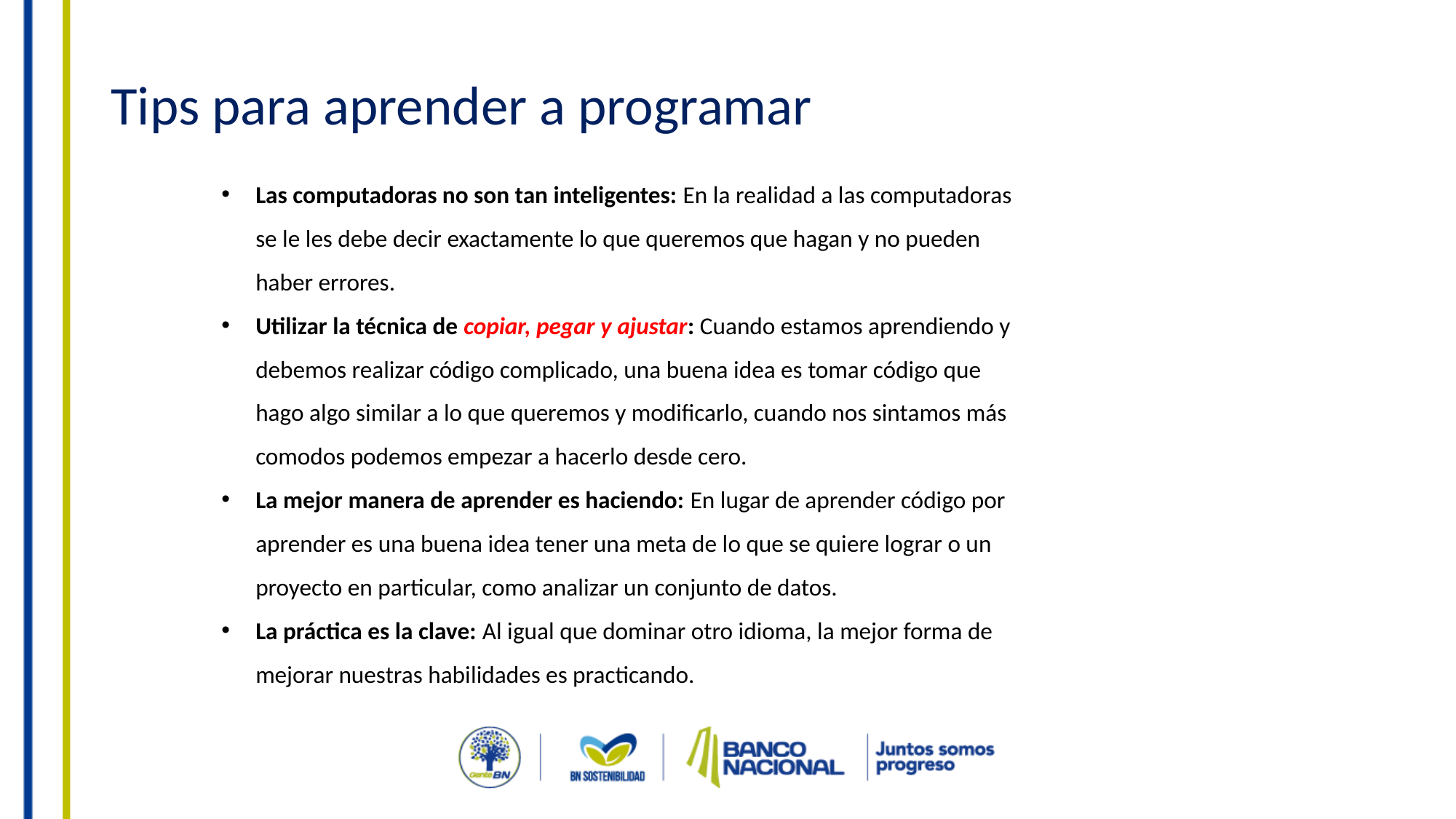

# Tips para aprender a programar
Las computadoras no son tan inteligentes: En la realidad a las computadoras se le les debe decir exactamente lo que queremos que hagan y no pueden haber errores.
Utilizar la técnica de copiar, pegar y ajustar: Cuando estamos aprendiendo y debemos realizar código complicado, una buena idea es tomar código que hago algo similar a lo que queremos y modificarlo, cuando nos sintamos más comodos podemos empezar a hacerlo desde cero.
La mejor manera de aprender es haciendo: En lugar de aprender código por aprender es una buena idea tener una meta de lo que se quiere lograr o un proyecto en particular, como analizar un conjunto de datos.
La práctica es la clave: Al igual que dominar otro idioma, la mejor forma de mejorar nuestras habilidades es practicando.